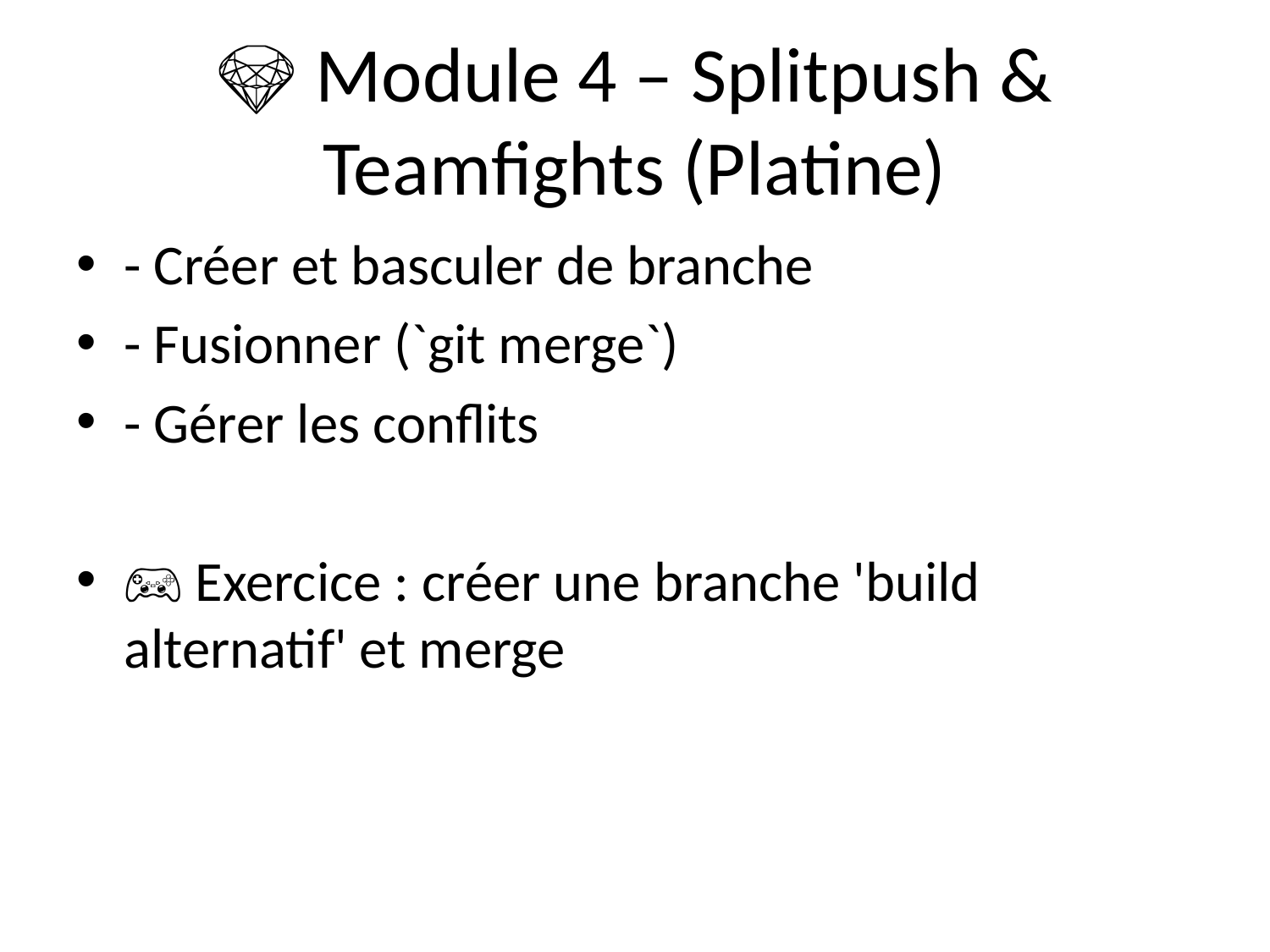

# 💎 Module 4 – Splitpush & Teamfights (Platine)
- Créer et basculer de branche
- Fusionner (`git merge`)
- Gérer les conflits

🎮 Exercice : créer une branche 'build alternatif' et merge